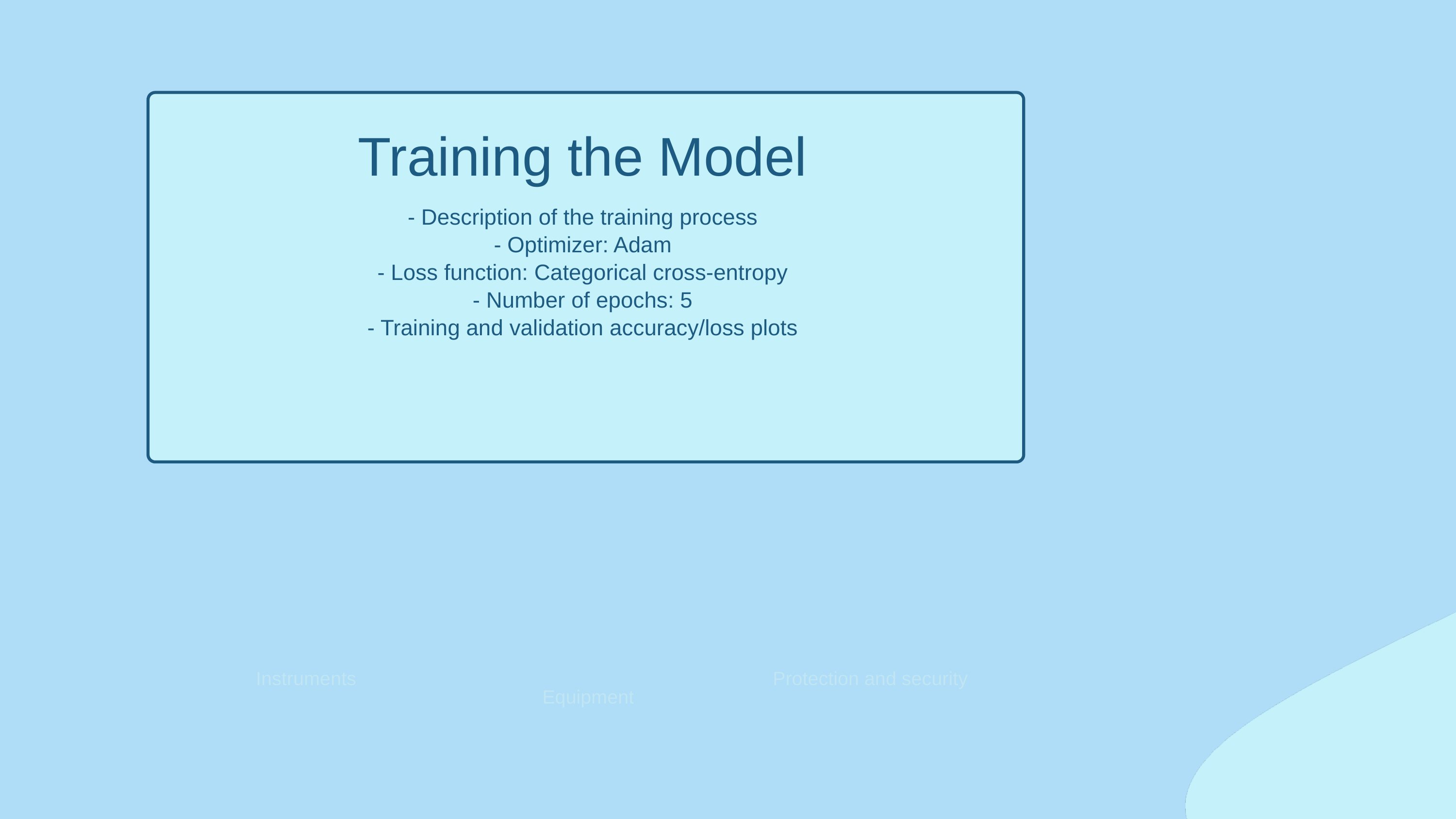

Training the Model
- Description of the training process
- Optimizer: Adam
- Loss function: Categorical cross-entropy
- Number of epochs: 5
- Training and validation accuracy/loss plots

Instruments
Protection and security
Equipment